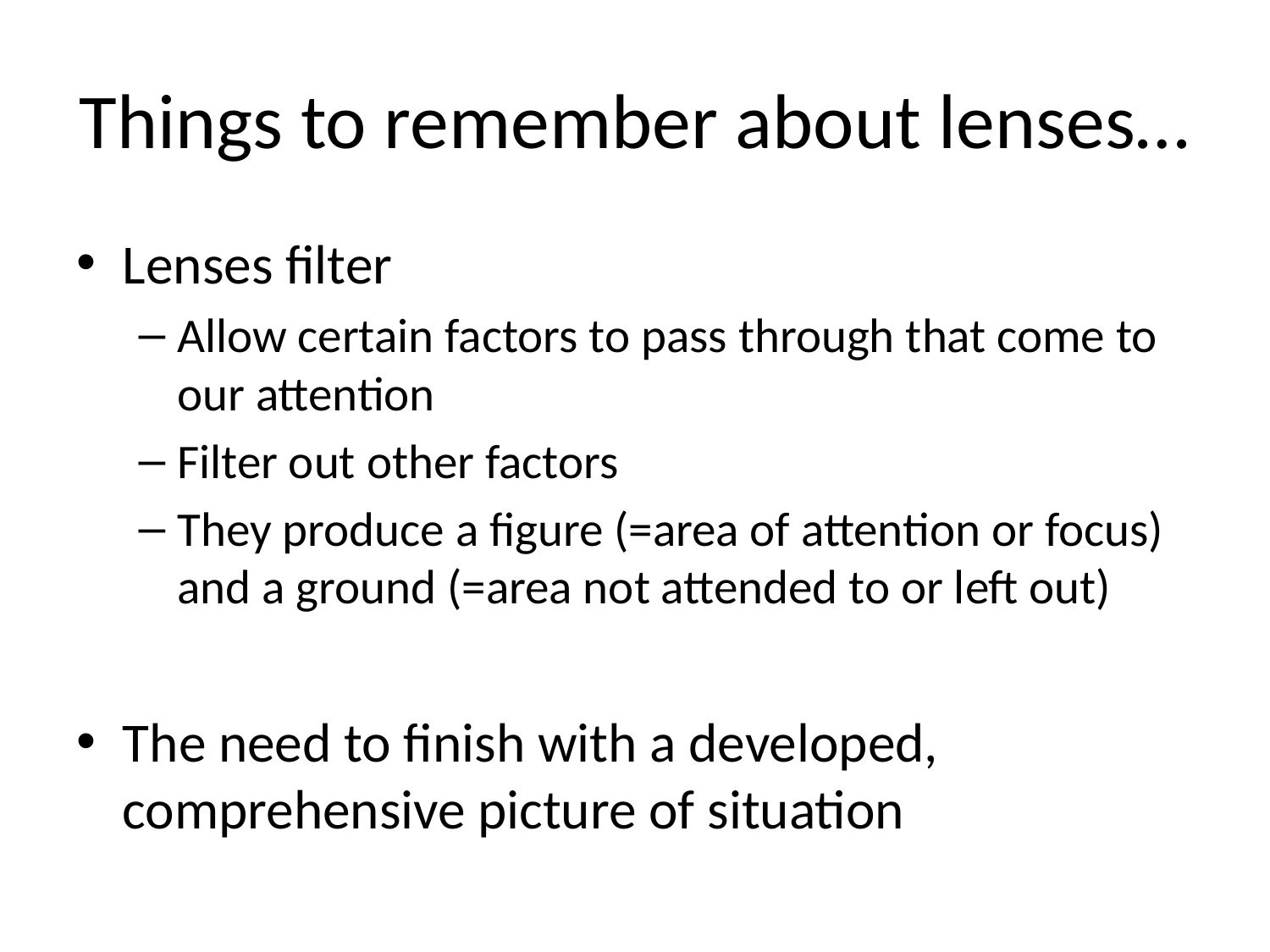

# Things to remember about lenses…
Lenses filter
Allow certain factors to pass through that come to our attention
Filter out other factors
They produce a figure (=area of attention or focus) and a ground (=area not attended to or left out)

The need to finish with a developed, comprehensive picture of situation